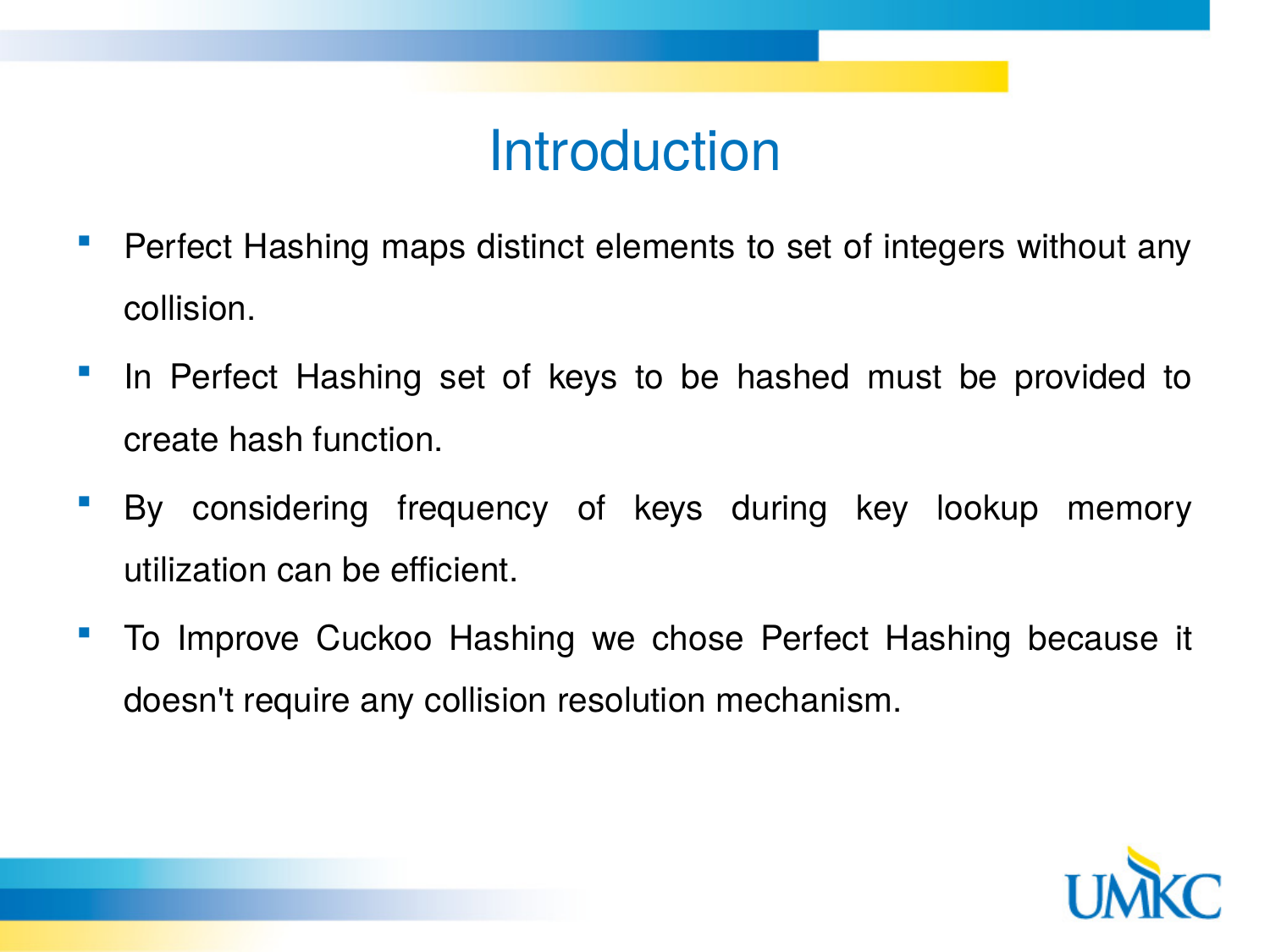

# Introduction
Perfect Hashing maps distinct elements to set of integers without any collision.
In Perfect Hashing set of keys to be hashed must be provided to create hash function.
By considering frequency of keys during key lookup memory utilization can be efficient.
To Improve Cuckoo Hashing we chose Perfect Hashing because it doesn't require any collision resolution mechanism.